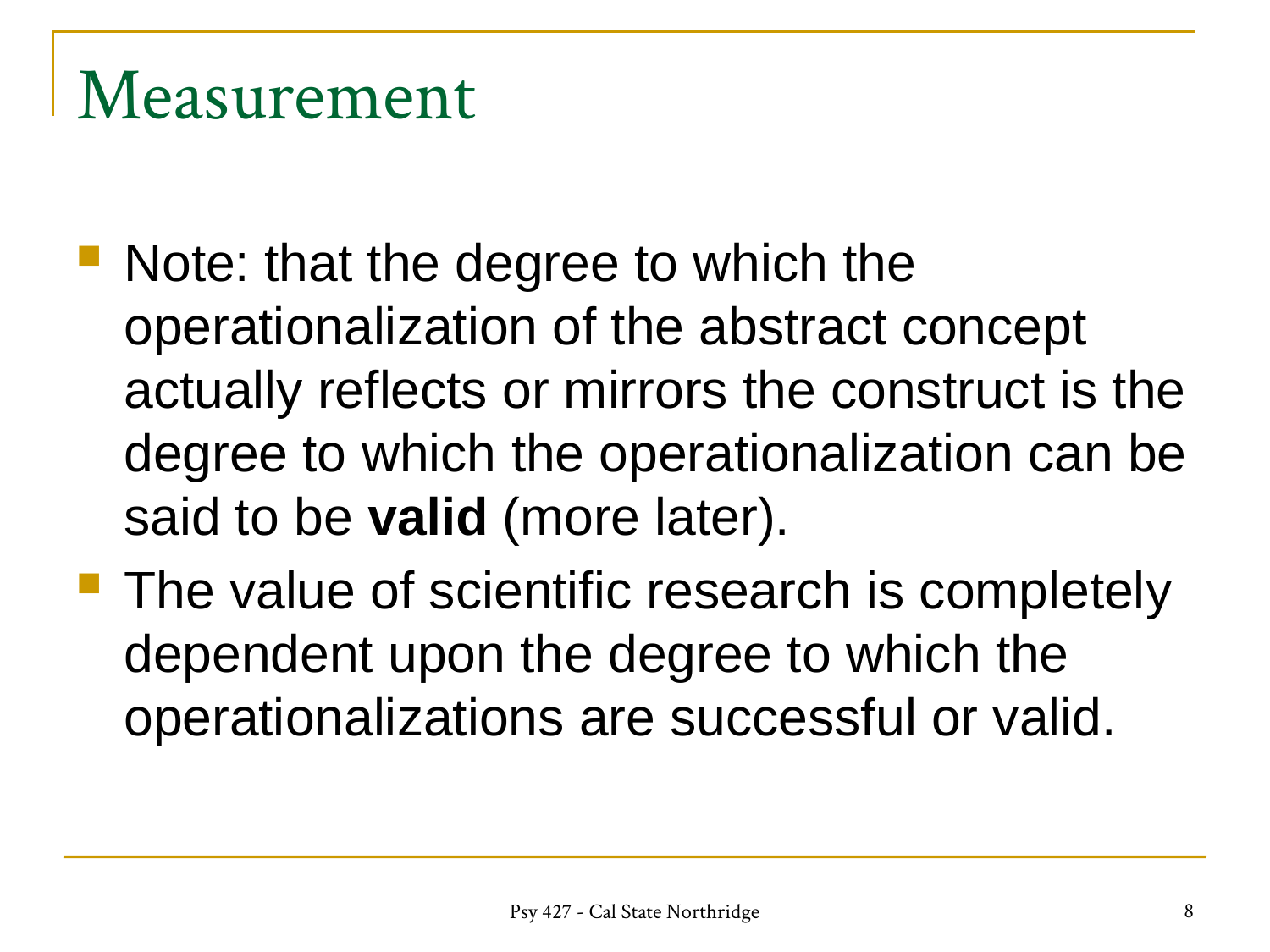

# Measurement
Note: that the degree to which the operationalization of the abstract concept actually reflects or mirrors the construct is the degree to which the operationalization can be said to be valid (more later).
The value of scientific research is completely dependent upon the degree to which the operationalizations are successful or valid.
8
Psy 427 - Cal State Northridge